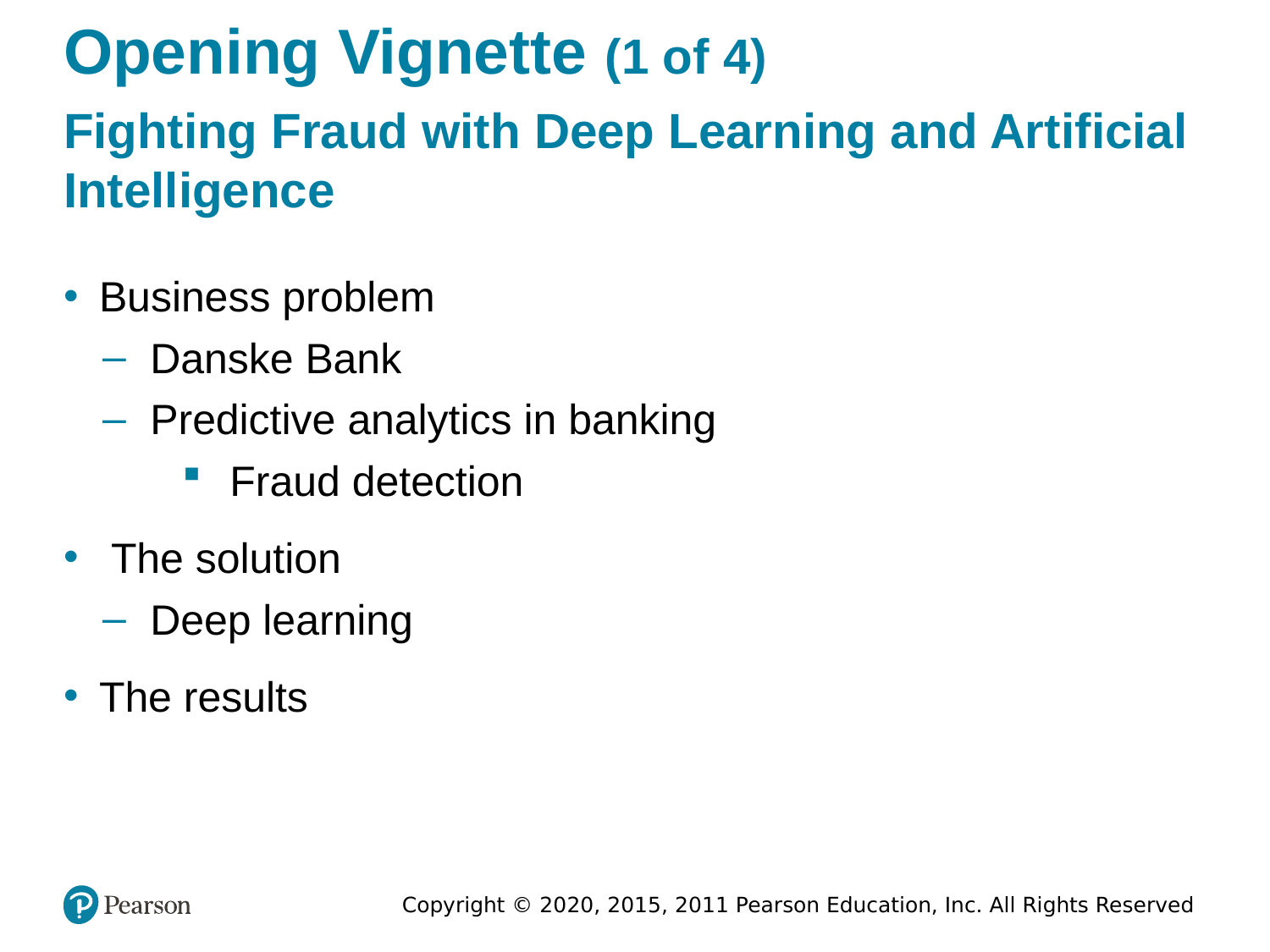

# Opening Vignette (1 of 4)
Fighting Fraud with Deep Learning and Artificial Intelligence
Business problem
Danske Bank
Predictive analytics in banking
Fraud detection
 The solution
Deep learning
The results